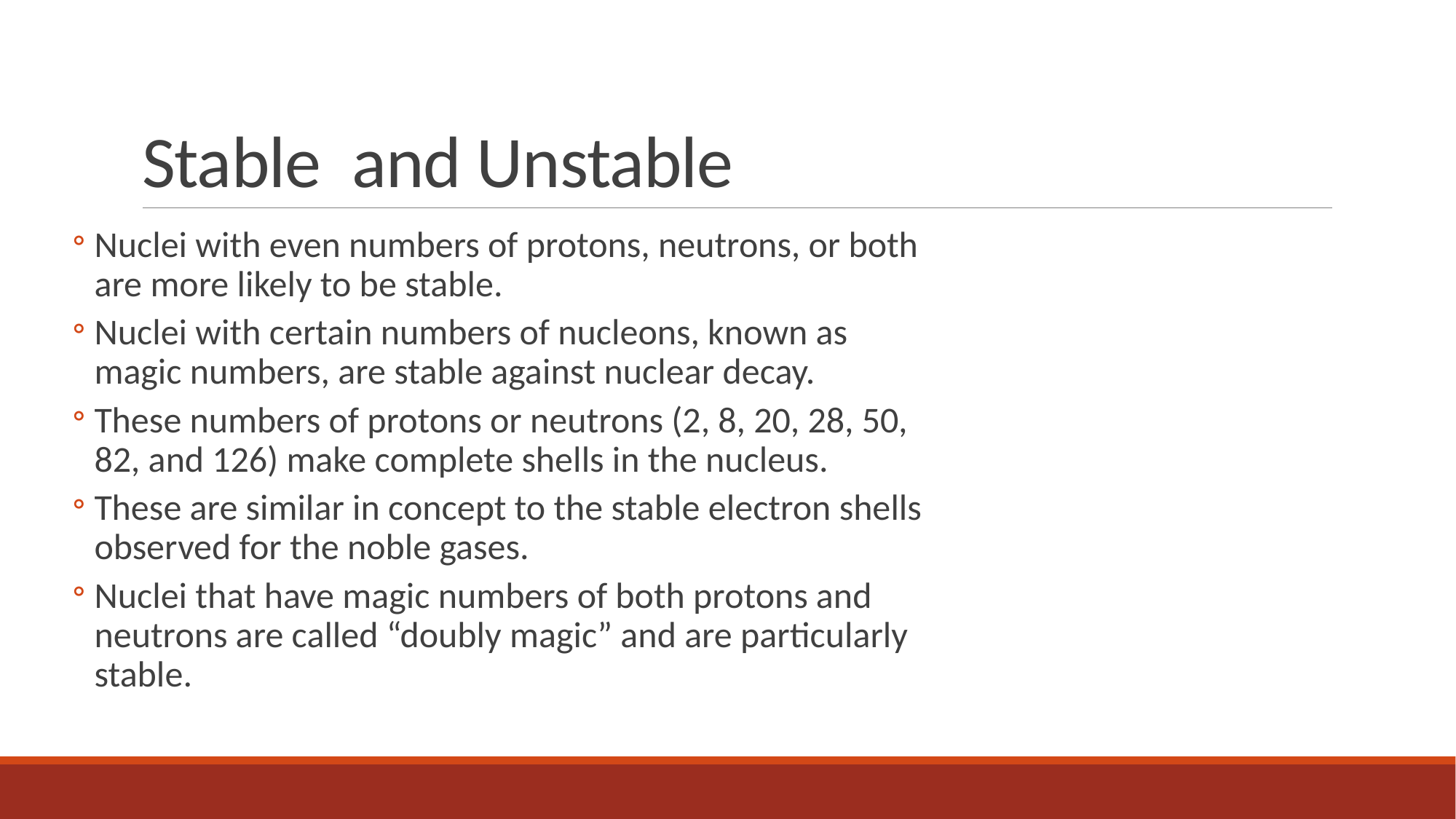

# Stable  and Unstable
Nuclei with even numbers of protons, neutrons, or both are more likely to be stable.
Nuclei with certain numbers of nucleons, known as magic numbers, are stable against nuclear decay.
These numbers of protons or neutrons (2, 8, 20, 28, 50, 82, and 126) make complete shells in the nucleus.
These are similar in concept to the stable electron shells observed for the noble gases.
Nuclei that have magic numbers of both protons and neutrons are called “doubly magic” and are particularly stable.